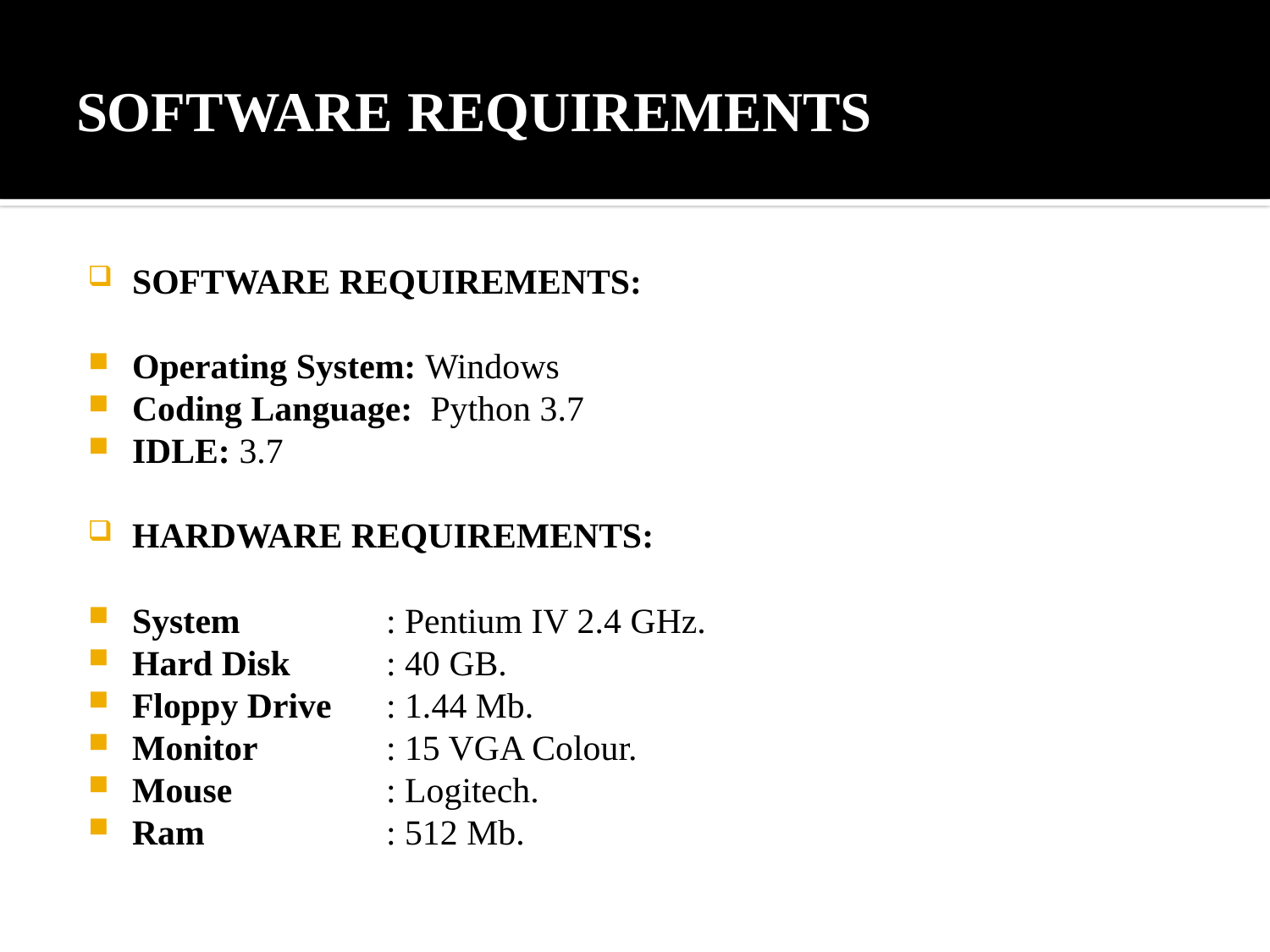

# SOFTWARE REQUIREMENTS
SOFTWARE REQUIREMENTS:

Operating System: Windows
Coding Language:  Python 3.7
IDLE: 3.7

HARDWARE REQUIREMENTS:

System		: Pentium IV 2.4 GHz.
Hard Disk        	: 40 GB.
Floppy Drive 	: 1.44 Mb.
Monitor		: 15 VGA Colour.
Mouse		: Logitech.
Ram		: 512 Mb.